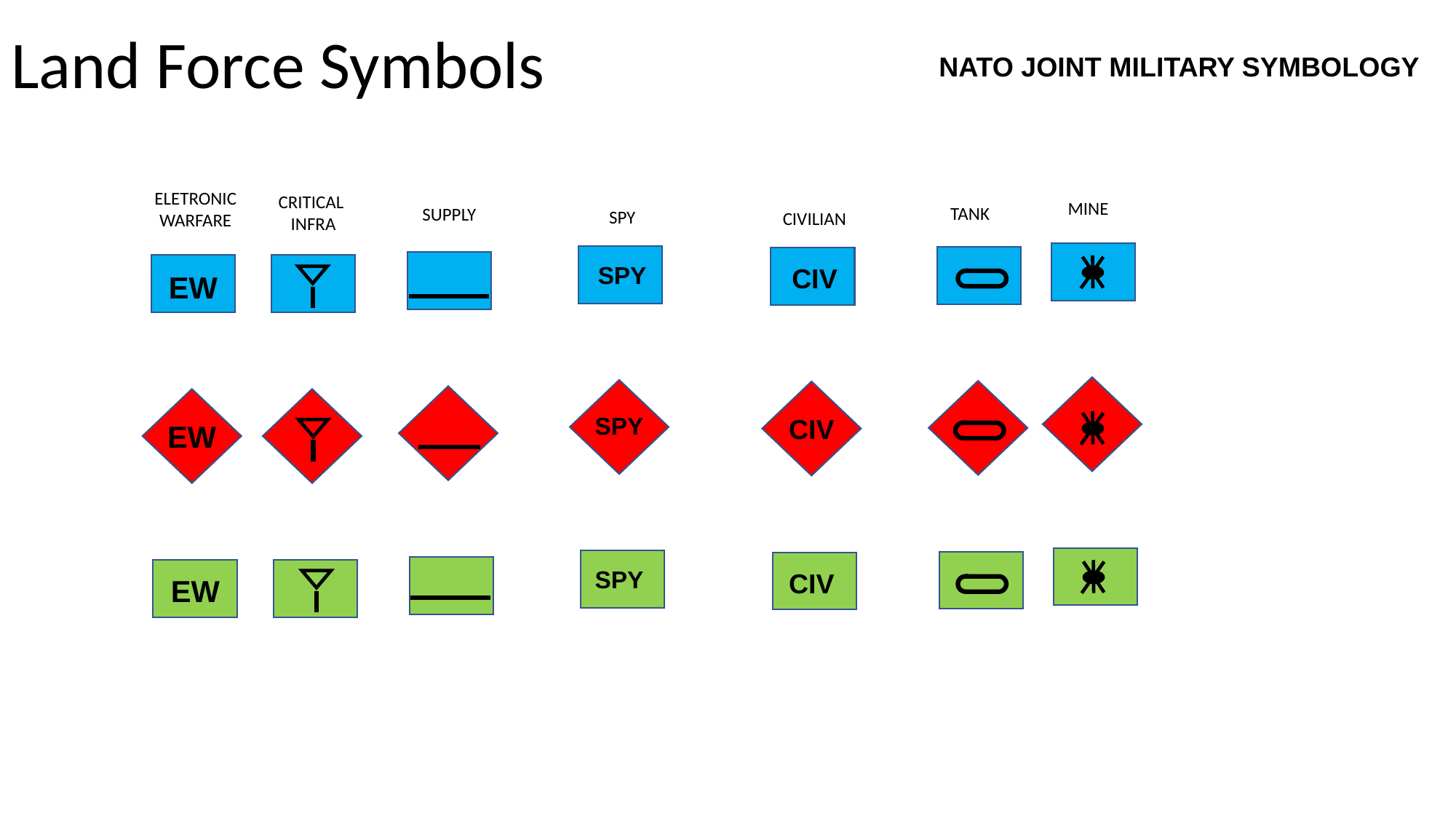

# Land Force Symbols
NATO JOINT MILITARY SYMBOLOGY
ELETRONIC
WARFARE
CRITICAL
INFRA
MINE
TANK
SUPPLY
SPY
CIVILIAN

SPY

CIV

EW

SPY

CIV

EW

SPY

CIV

EW